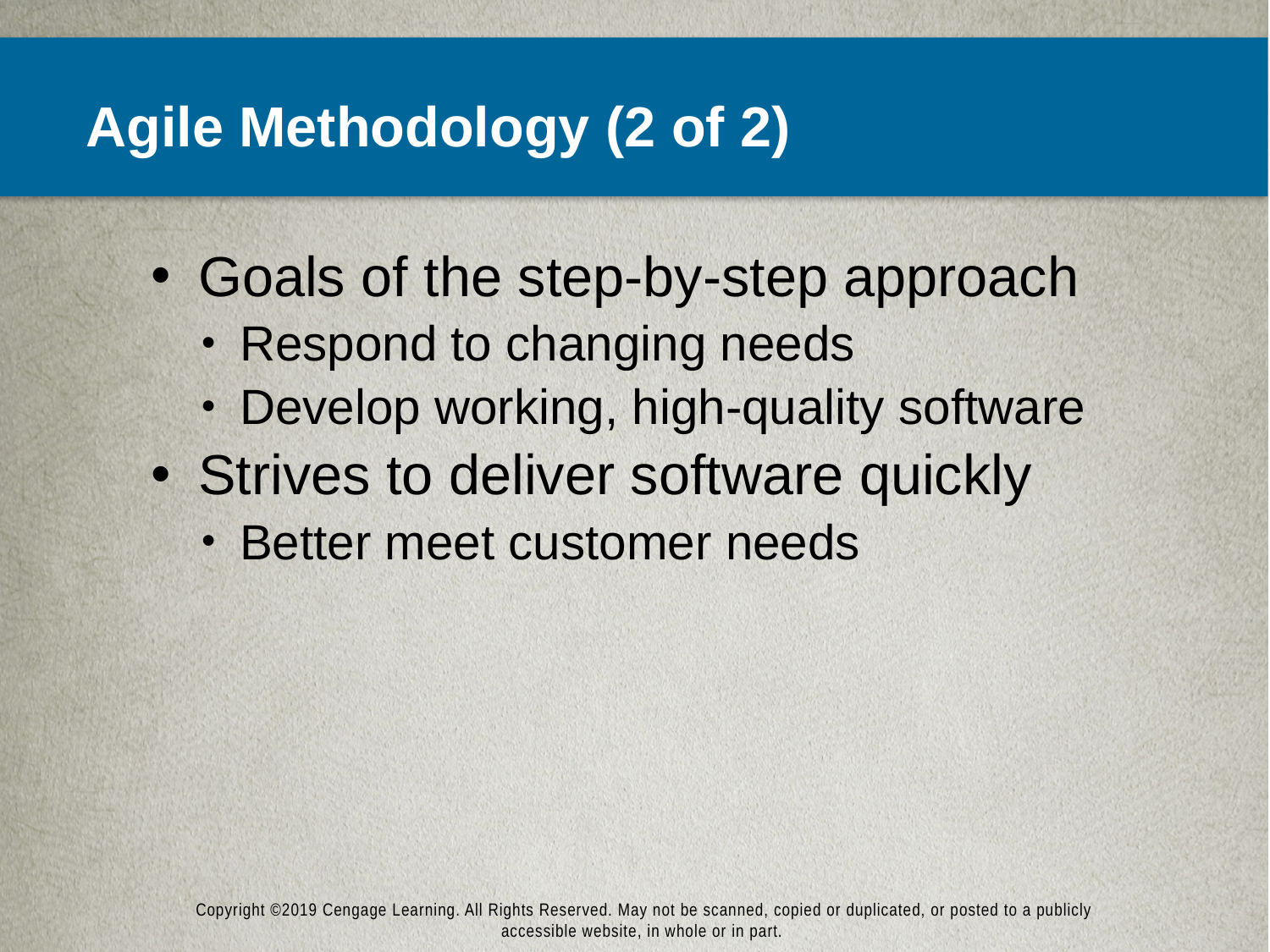

# Agile Methodology (2 of 2)
Goals of the step-by-step approach
Respond to changing needs
Develop working, high-quality software
Strives to deliver software quickly
Better meet customer needs